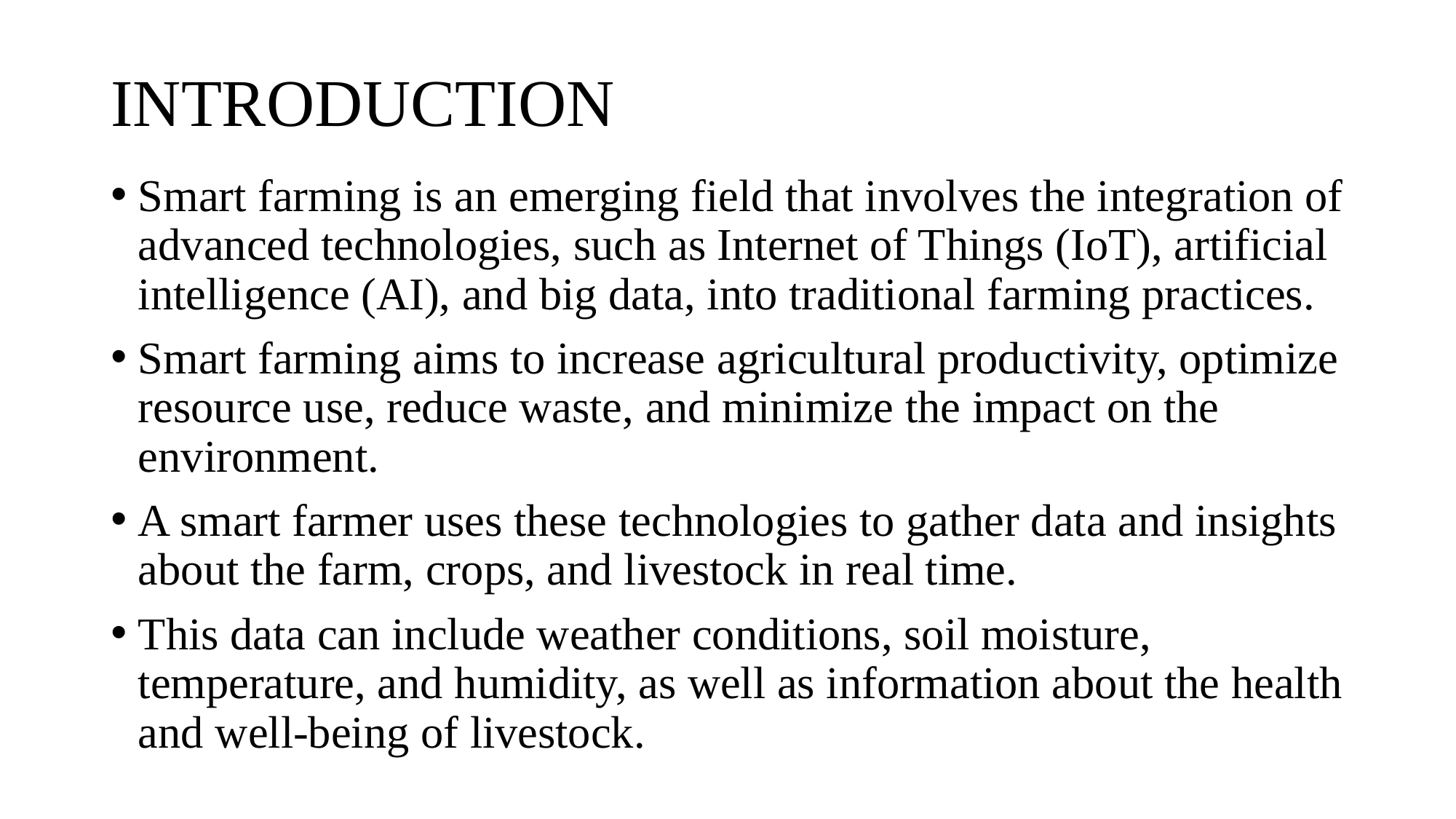

# INTRODUCTION
Smart farming is an emerging field that involves the integration of advanced technologies, such as Internet of Things (IoT), artificial intelligence (AI), and big data, into traditional farming practices.
Smart farming aims to increase agricultural productivity, optimize resource use, reduce waste, and minimize the impact on the environment.
A smart farmer uses these technologies to gather data and insights about the farm, crops, and livestock in real time.
This data can include weather conditions, soil moisture, temperature, and humidity, as well as information about the health and well-being of livestock.